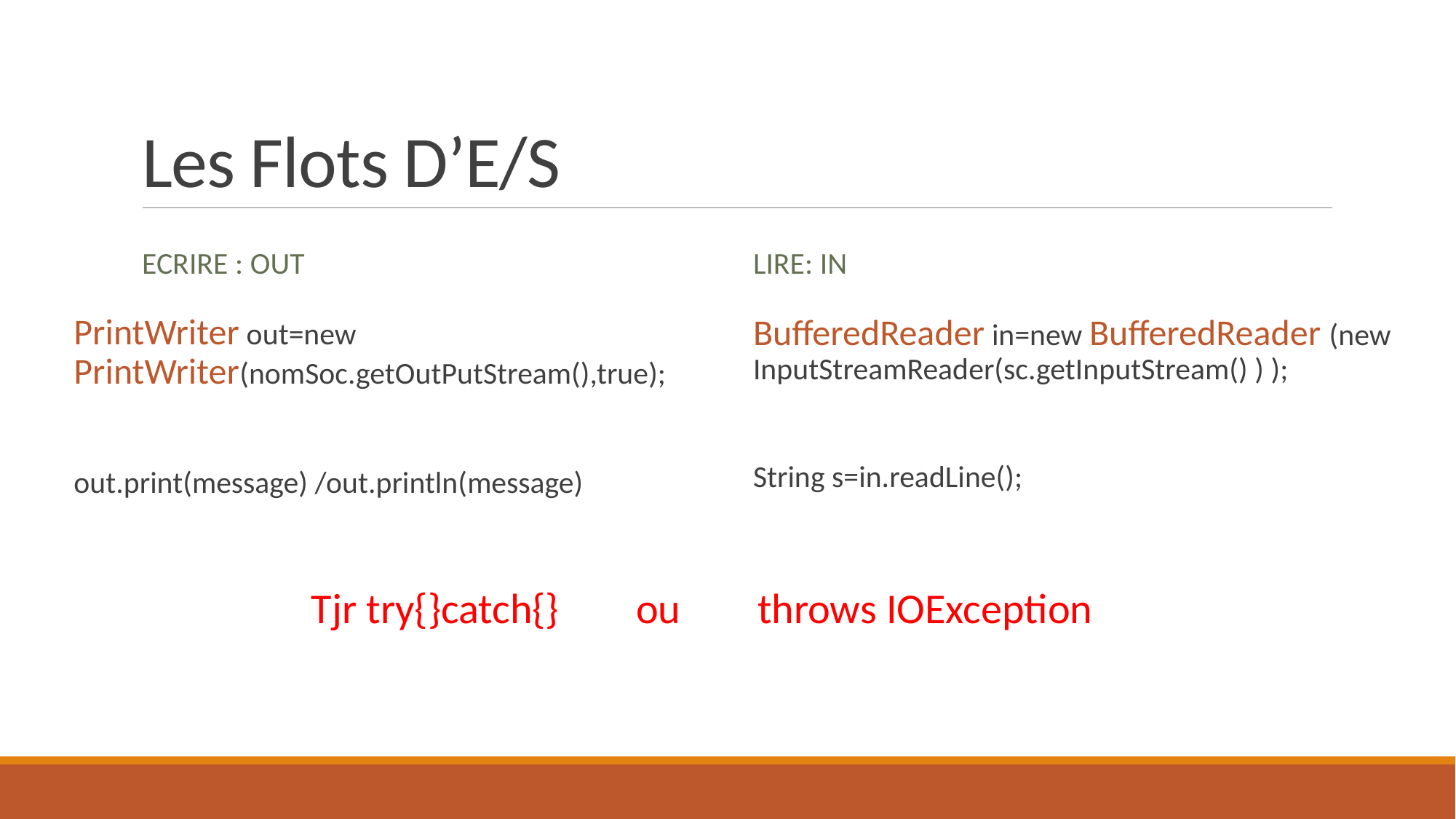

# Les Flots D’E/S
ECRIRE : out
LIRE: in
PrintWriter out=new PrintWriter(nomSoc.getOutPutStream(),true);

out.print(message) /out.println(message)

BufferedReader in=new BufferedReader (new InputStreamReader(sc.getInputStream() ) );

String s=in.readLine();
Tjr try{}catch{}        ou        throws IOException